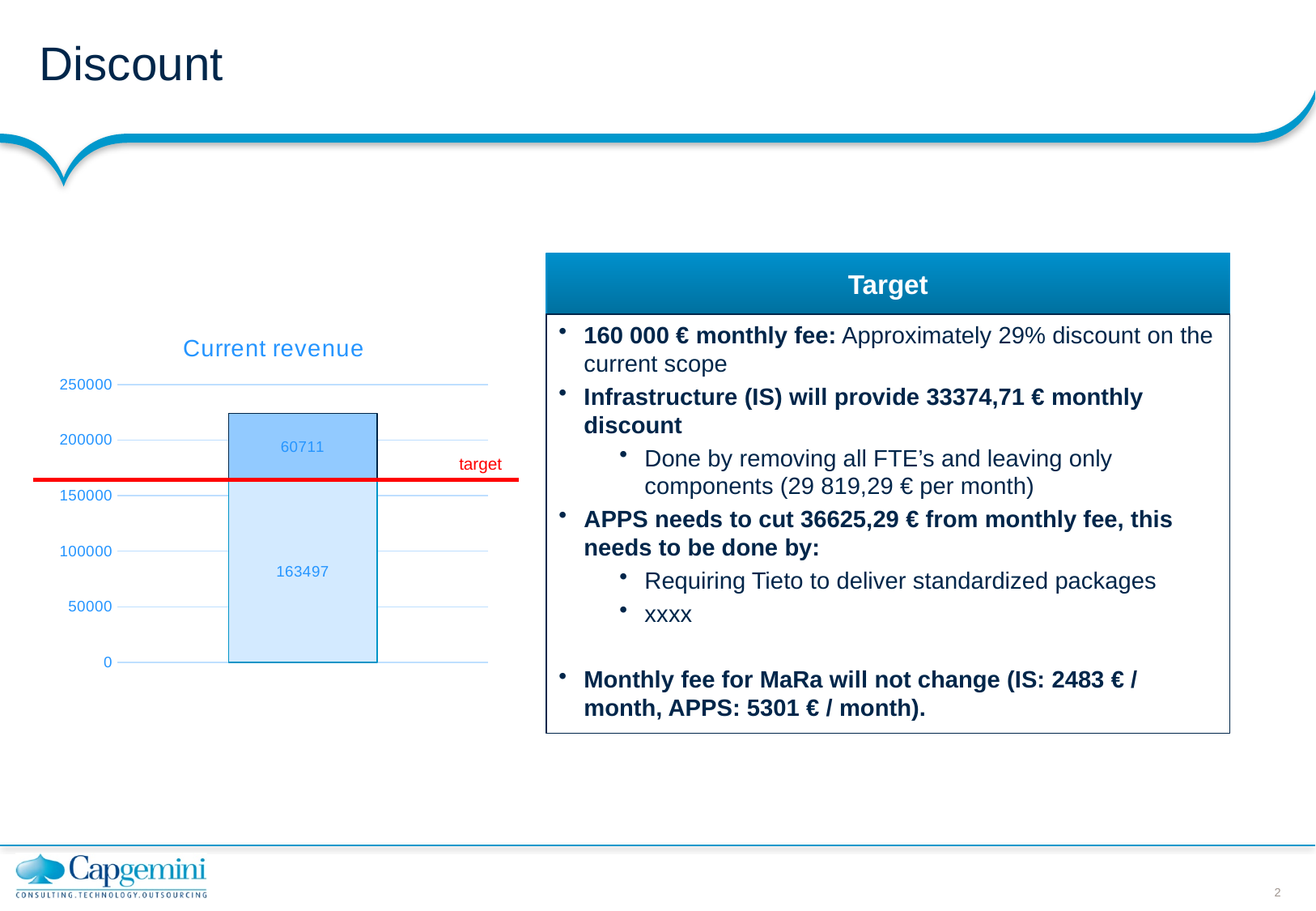

# Discount
Target

### Chart: Current revenue

| Category | Apps | IS |
|---|---|---|
160 000 € monthly fee: Approximately 29% discount on the current scope
Infrastructure (IS) will provide 33374,71 € monthly discount
Done by removing all FTE’s and leaving only  components (29 819,29 € per month)
APPS needs to cut 36625,29 € from monthly fee, this needs to be done by:
Requiring Tieto to deliver standardized packages
xxxx

Monthly fee for MaRa will not change (IS: 2483 € / month, APPS: 5301 € / month).
target